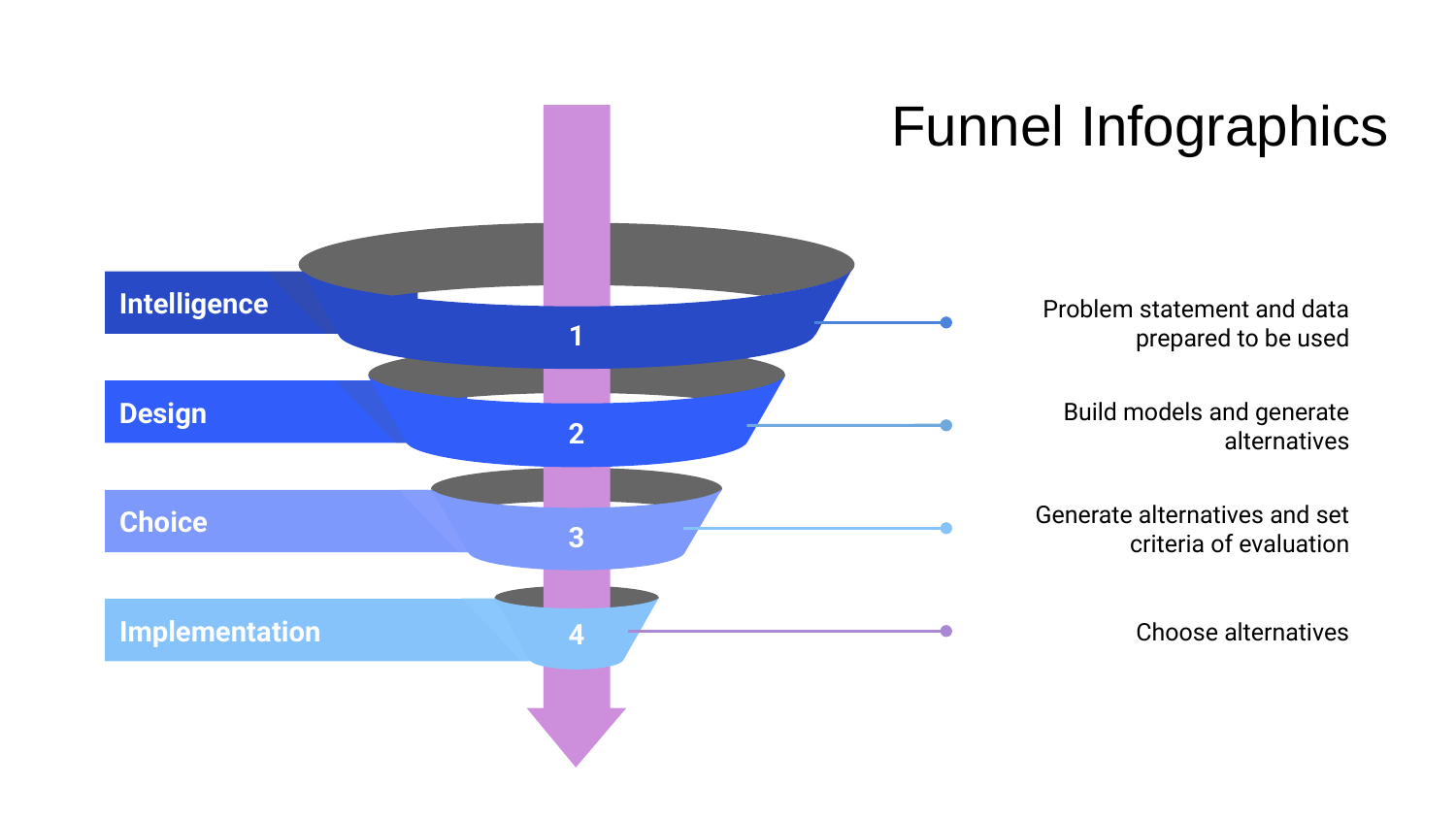

# Funnel Infographics

1
Intelligence

Problem statement and data prepared to be used

2
Design

Build models and generate alternatives

Generate alternatives and set criteria of evaluation
3

Choice

Choose alternatives
4

Implementation